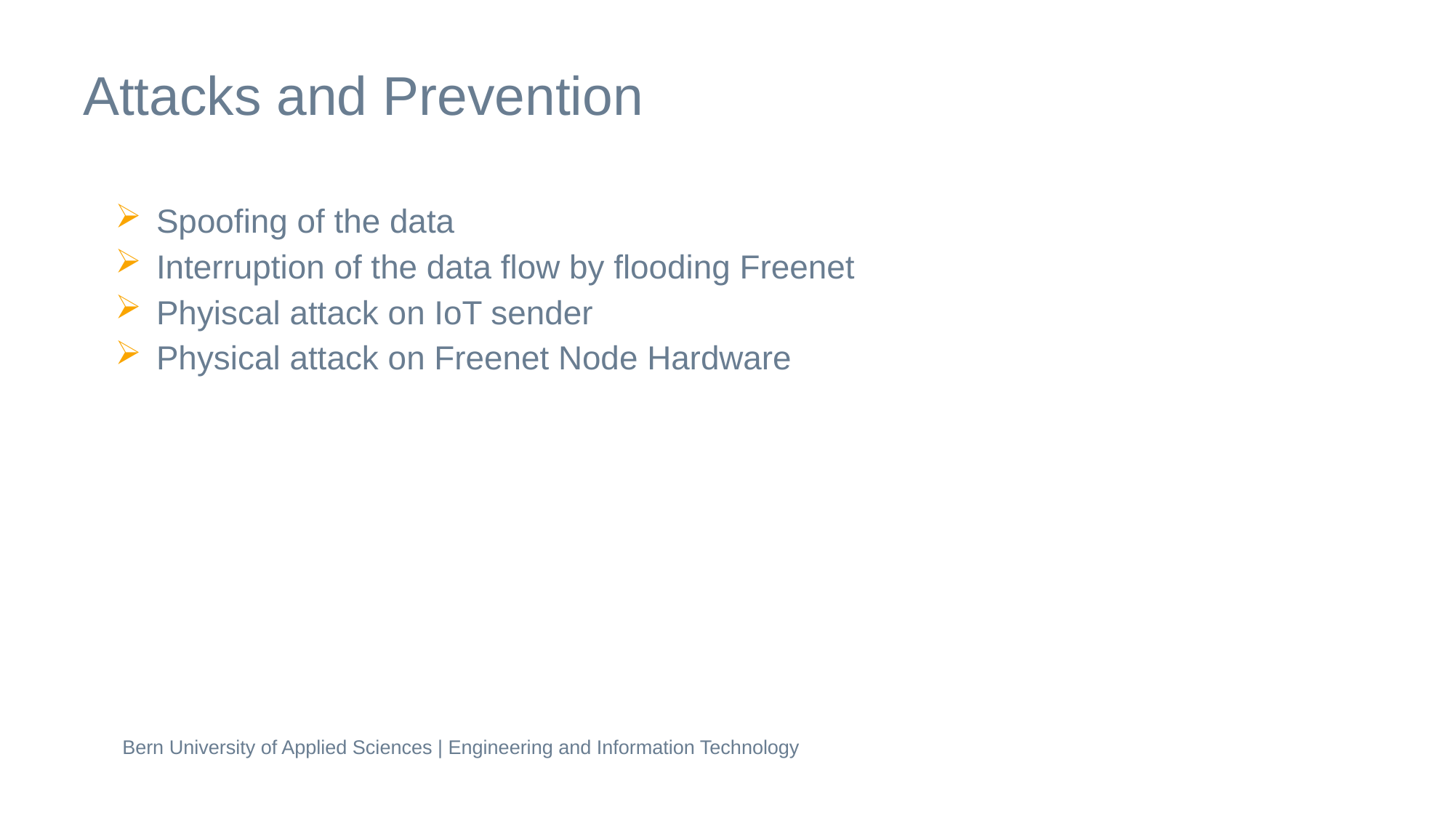

# Attacks and Prevention
Spoofing of the data
Interruption of the data flow by flooding Freenet
Phyiscal attack on IoT sender
Physical attack on Freenet Node Hardware